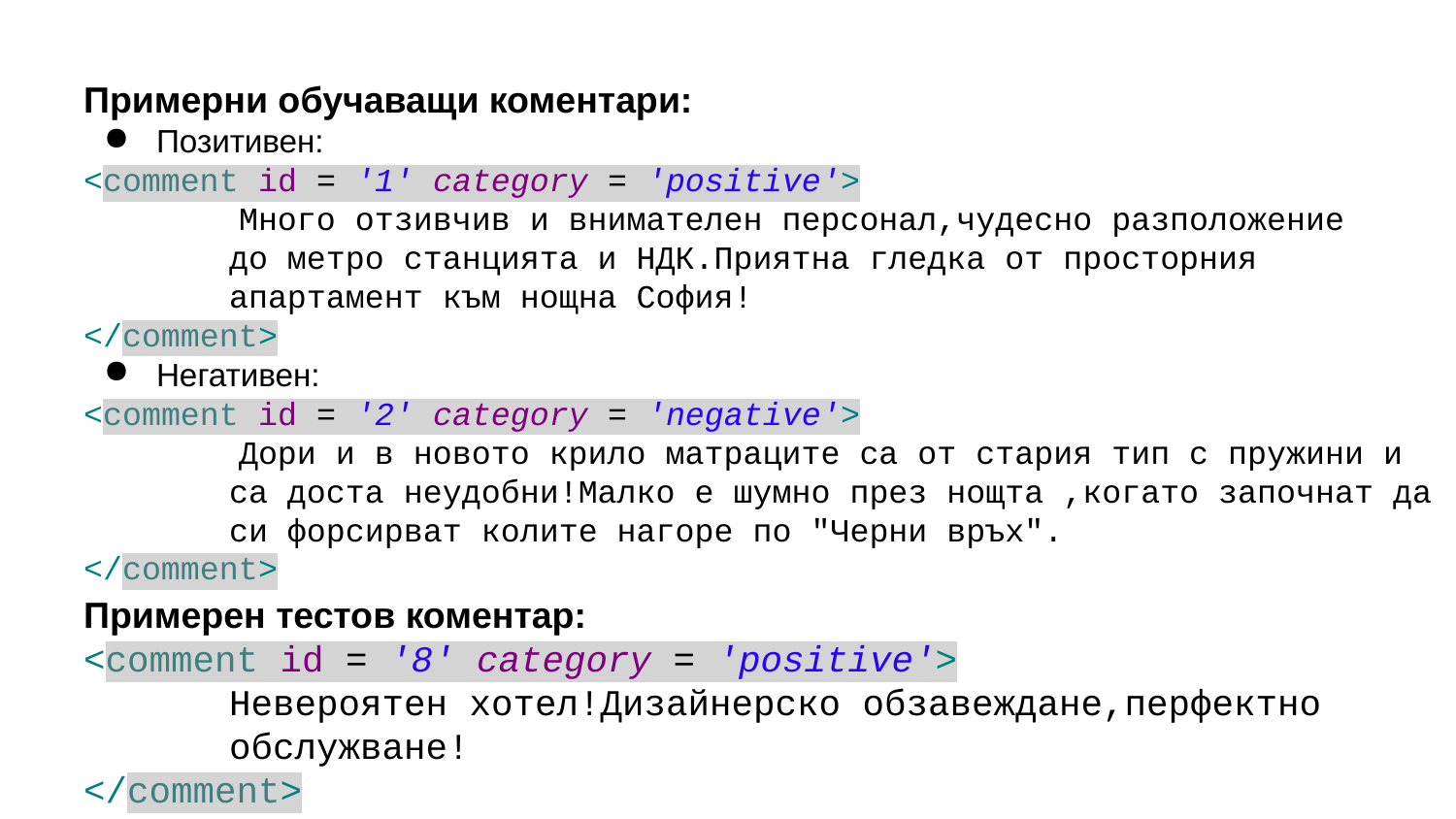

Примерни обучаващи коментари:
Позитивен:
<comment id = '1' category = 'positive'>
        Много отзивчив и внимателен персонал,чудесно разположение 	до метро станцията и НДК.Приятна гледка от просторния 	апартамент към нощна София!
</comment>
Негативен:
<comment id = '2' category = 'negative'>
        Дори и в новото крило матраците са от стария тип с пружини и 	са доста неудобни!Малко е шумно през нощта ,когато започнат да 	си форсирват колите нагоре по "Черни връх".
</comment>
Примерен тестов коментар:
<comment id = '8' category = 'positive'>
	Невероятен хотел!Дизайнерско обзавеждане,перфектно 	обслужване!
</comment>